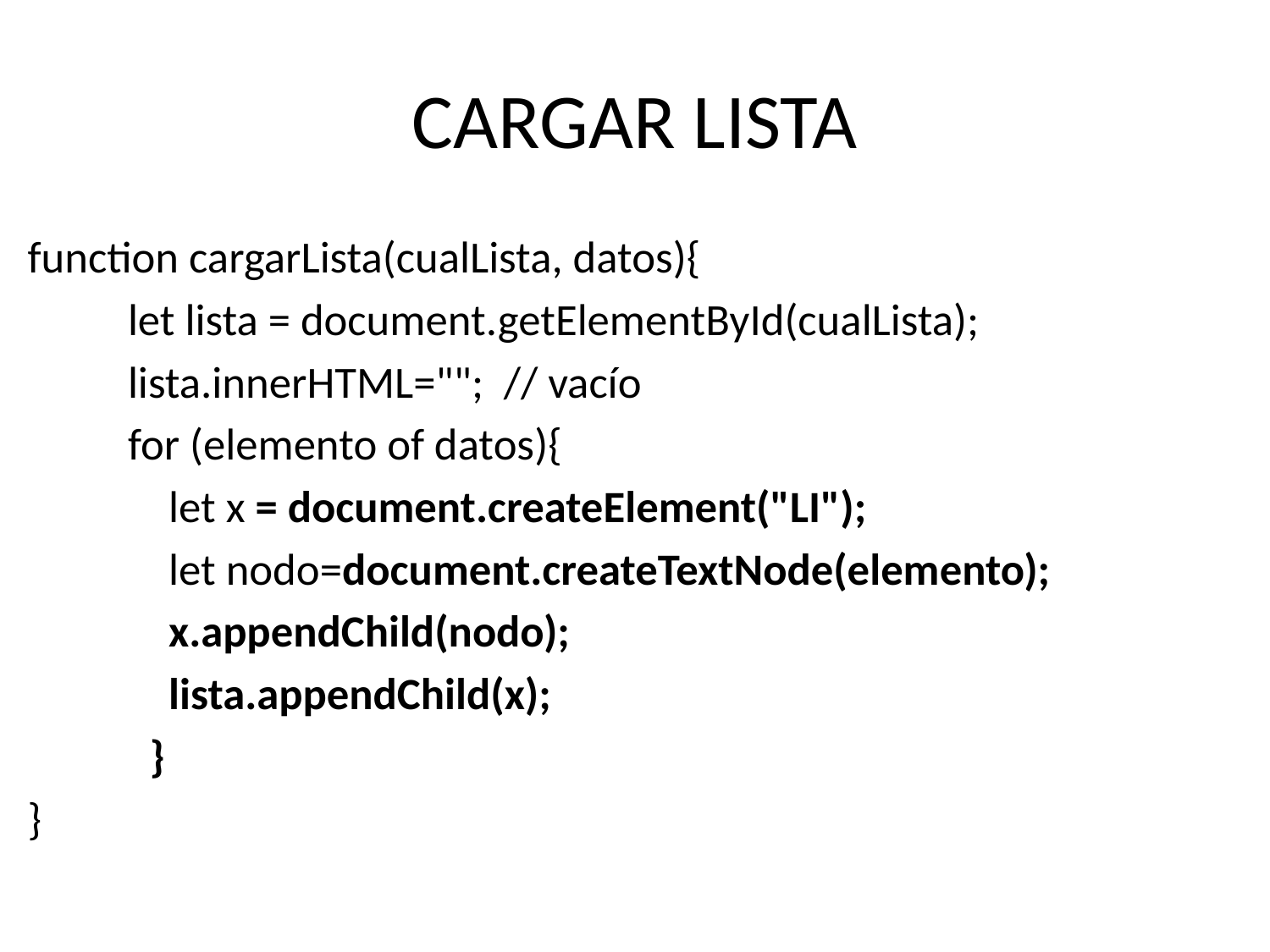

# CARGAR LISTA
function cargarLista(cualLista, datos){
	let lista = document.getElementById(cualLista);
	lista.innerHTML="";  // vacío
	for (elemento of datos){
   	    let x = document.createElement("LI");
	    let nodo=document.createTextNode(elemento);
  	    x.appendChild(nodo);
	    lista.appendChild(x);
            }
}